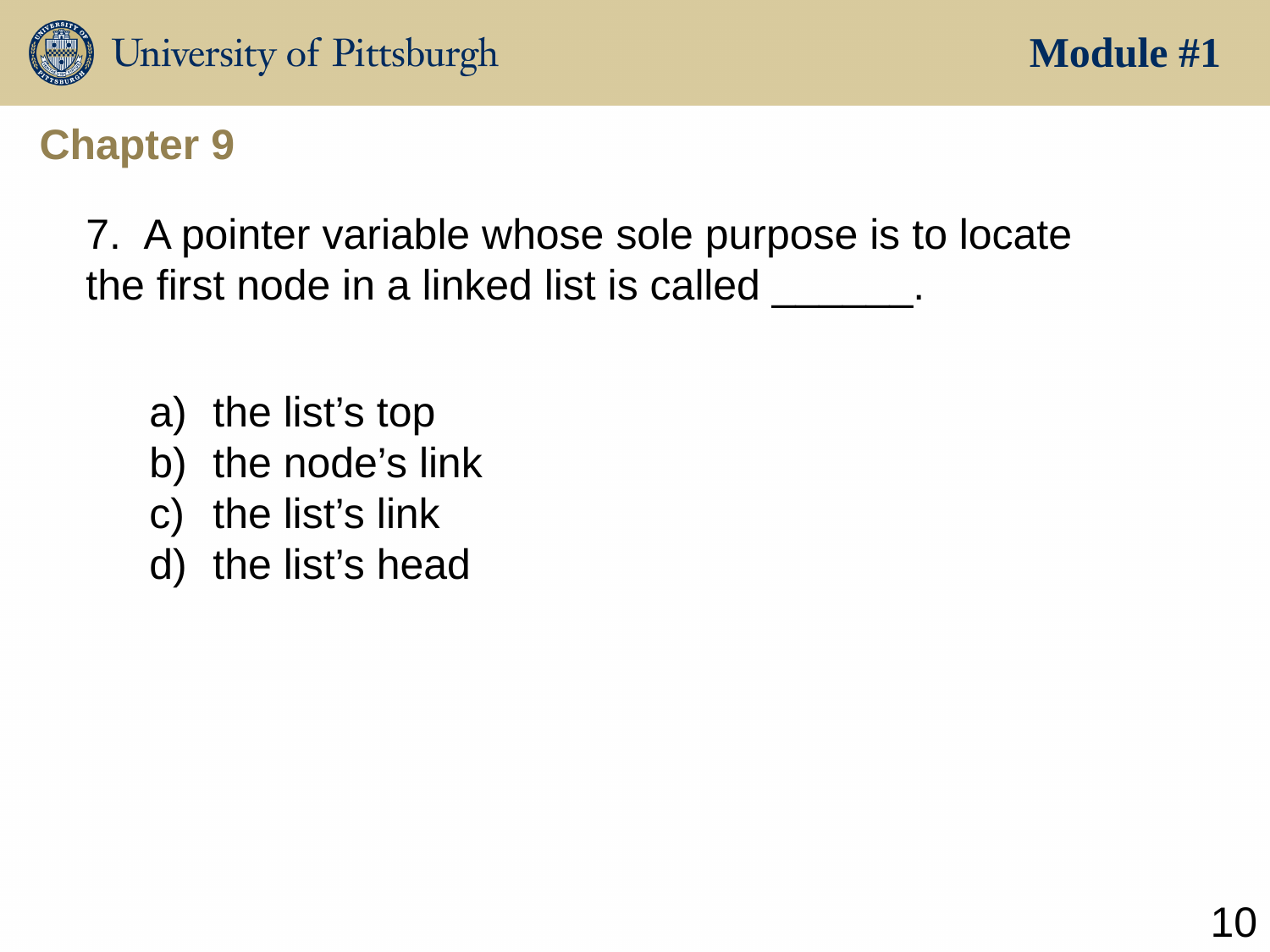

Module #1

Chapter 9
7.  A pointer variable whose sole purpose is to locate the first node in a linked list is called ______.

the list’s top
the node’s link
the list’s link
the list’s head
10